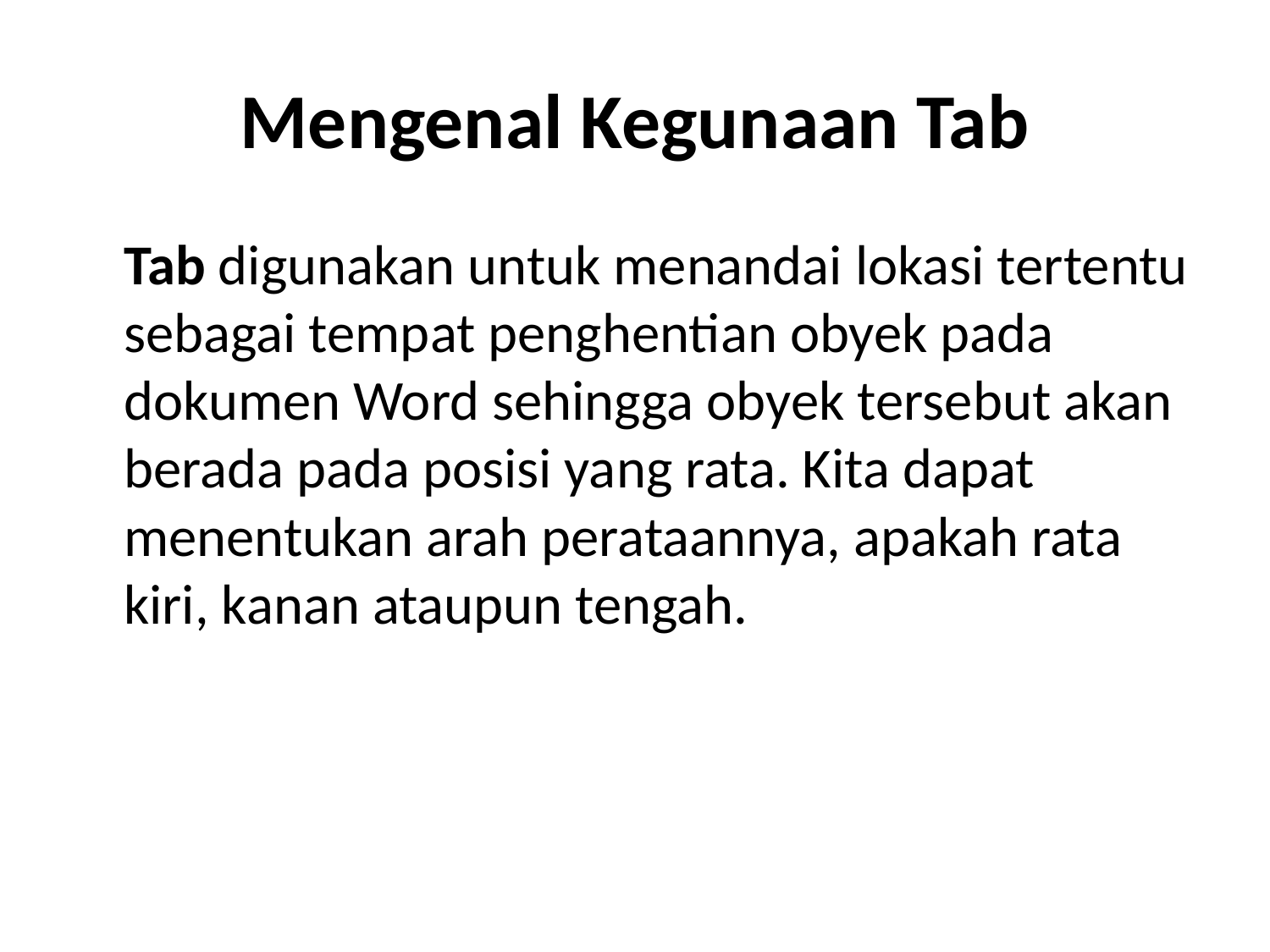

# Mengenal Kegunaan Tab
	Tab digunakan untuk menandai lokasi tertentu sebagai tempat penghentian obyek pada dokumen Word sehingga obyek tersebut akan berada pada posisi yang rata. Kita dapat menentukan arah perataannya, apakah rata kiri, kanan ataupun tengah.